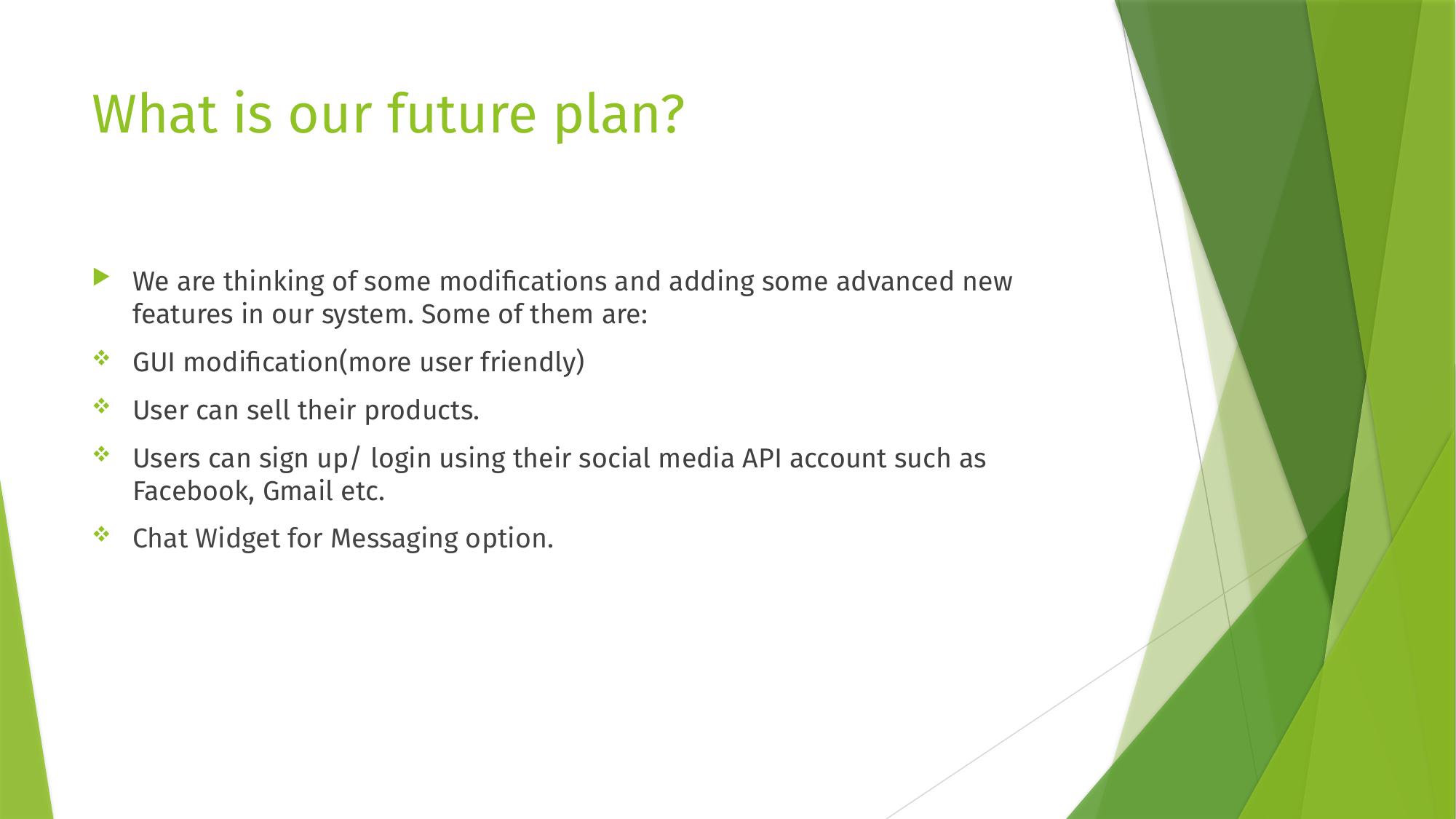

# What is our future plan?
We are thinking of some modifications and adding some advanced new features in our system. Some of them are:
GUI modification(more user friendly)
User can sell their products.
Users can sign up/ login using their social media API account such as Facebook, Gmail etc.
Chat Widget for Messaging option.